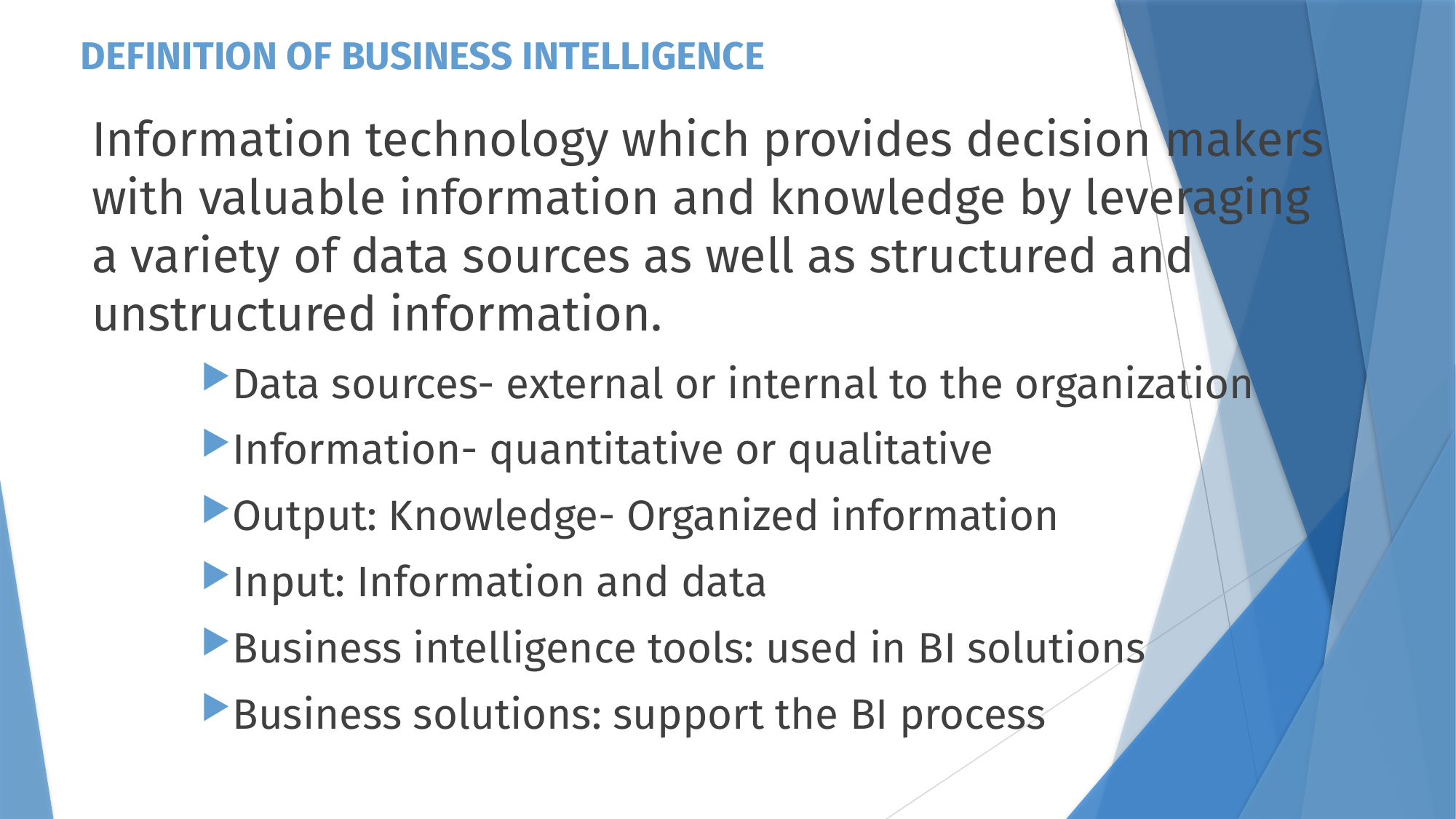

# DEFINITION OF BUSINESS INTELLIGENCE
Information technology which provides decision makers with valuable information and knowledge by leveraging a variety of data sources as well as structured and unstructured information.
Data sources- external or internal to the organization
Information- quantitative or qualitative
Output: Knowledge- Organized information
Input: Information and data
Business intelligence tools: used in BI solutions
Business solutions: support the BI process